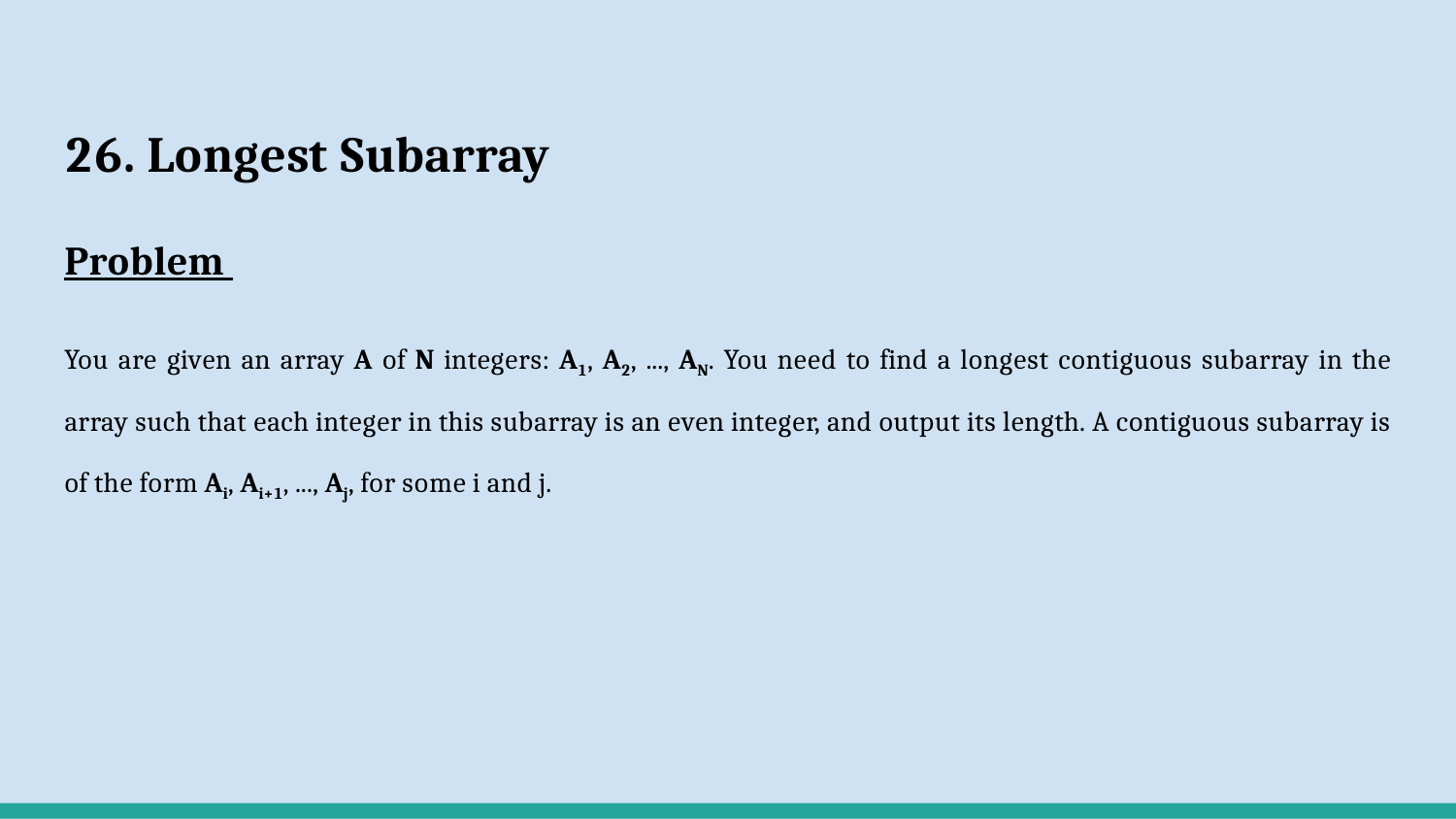

# 26. Longest Subarray

Problem
You are given an array A of N integers: A1, A2, ..., AN. You need to find a longest contiguous subarray in the array such that each integer in this subarray is an even integer, and output its length. A contiguous subarray is of the form Ai, Ai+1, ..., Aj, for some i and j.